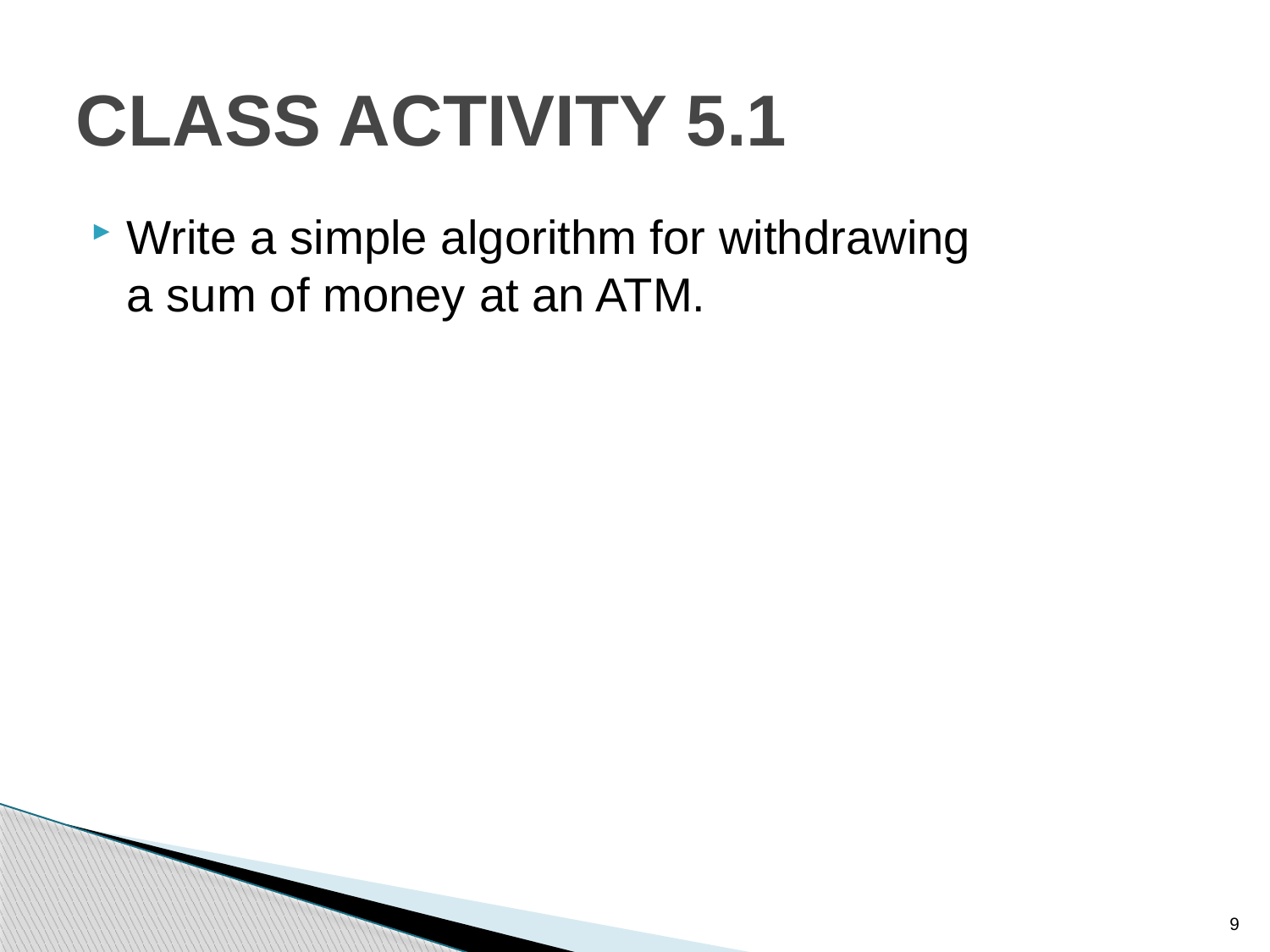

# CLASS ACTIVITY 5.1
Write a simple algorithm for withdrawing a sum of money at an ATM.
9